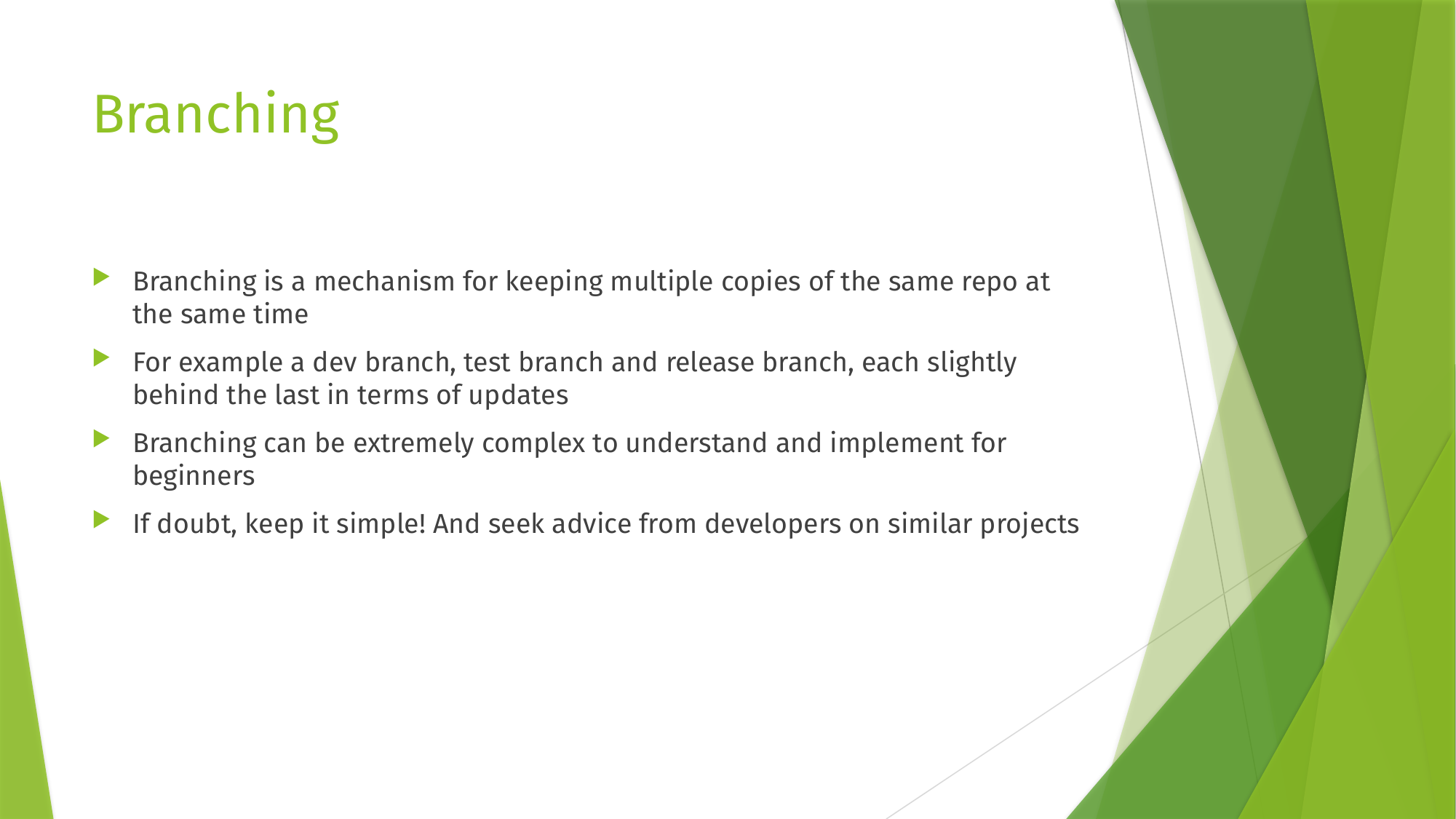

# Branching
Branching is a mechanism for keeping multiple copies of the same repo at the same time
For example a dev branch, test branch and release branch, each slightly behind the last in terms of updates
Branching can be extremely complex to understand and implement for beginners
If doubt, keep it simple! And seek advice from developers on similar projects